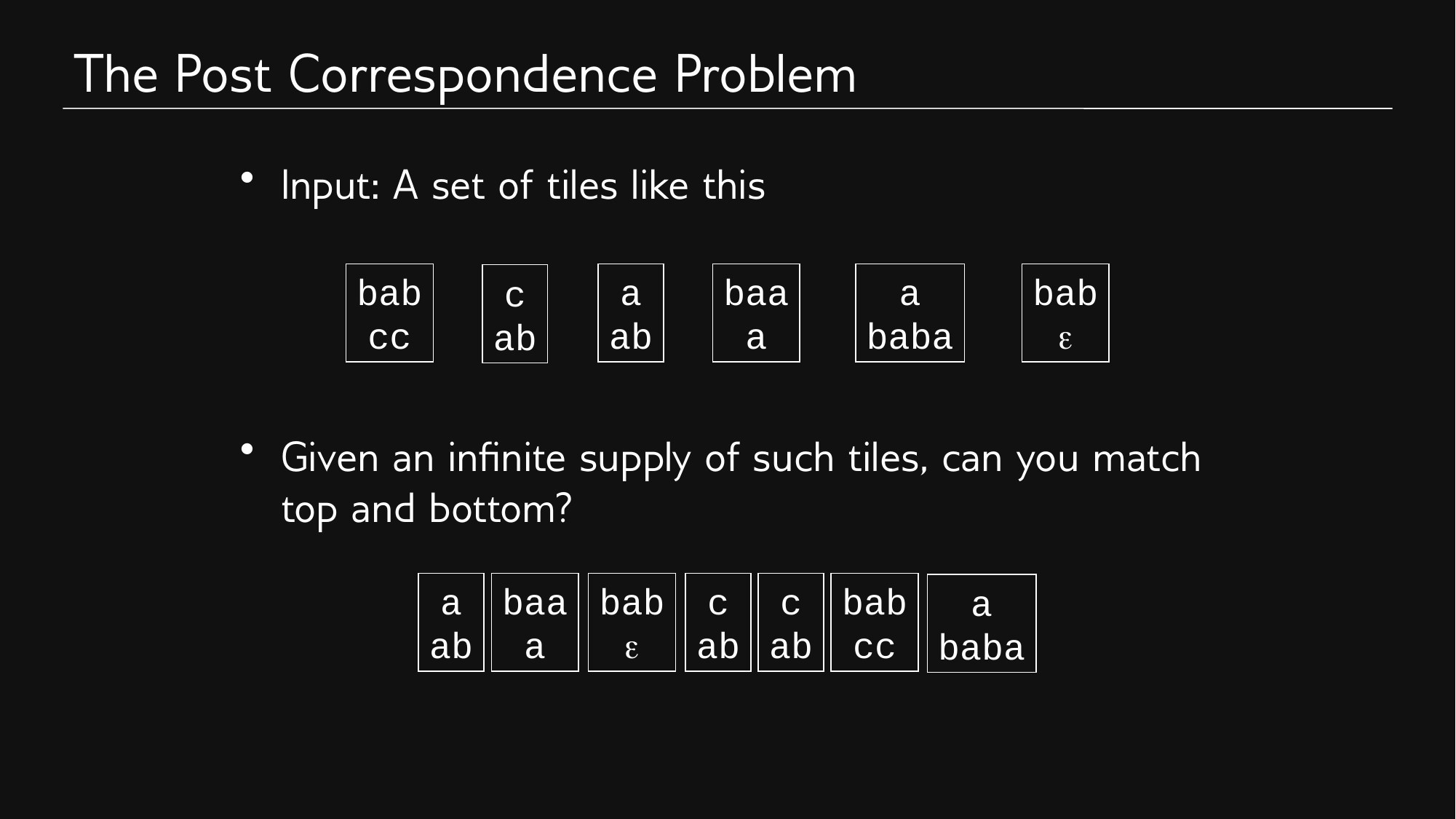

# The Post Correspondence Problem
Input: A set of tiles like this

Given an infinite supply of such tiles, can you match top and bottom?
bab
cc
a
ab
baa
a
a
baba
bab
ε
c
ab
a
ab
baa
a
bab
ε
c
ab
c
ab
bab
cc
a
baba